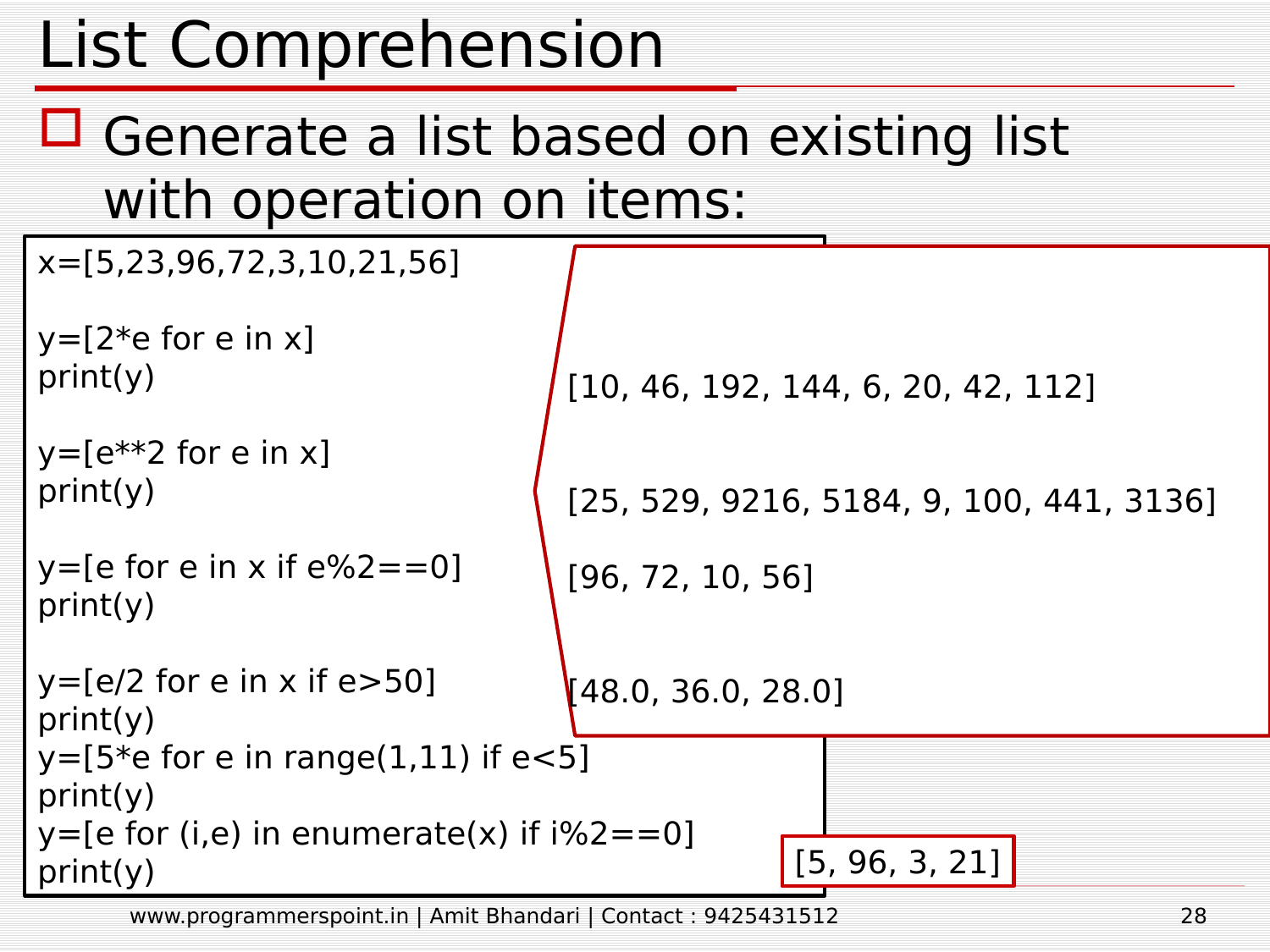

# List Comprehension
Generate a list based on existing list with operation on items:
x=[5,23,96,72,3,10,21,56]

y=[2*e for e in x]
print(y)

y=[e**2 for e in x]
print(y)

y=[e for e in x if e%2==0]
print(y)

y=[e/2 for e in x if e>50]
print(y)
y=[5*e for e in range(1,11) if e<5]
print(y)
y=[e for (i,e) in enumerate(x) if i%2==0]
print(y)

[10, 46, 192, 144, 6, 20, 42, 112]

[25, 529, 9216, 5184, 9, 100, 441, 3136]

[96, 72, 10, 56]

[48.0, 36.0, 28.0]
[5, 96, 3, 21]
www.programmerspoint.in | Amit Bhandari | Contact : 9425431512
28